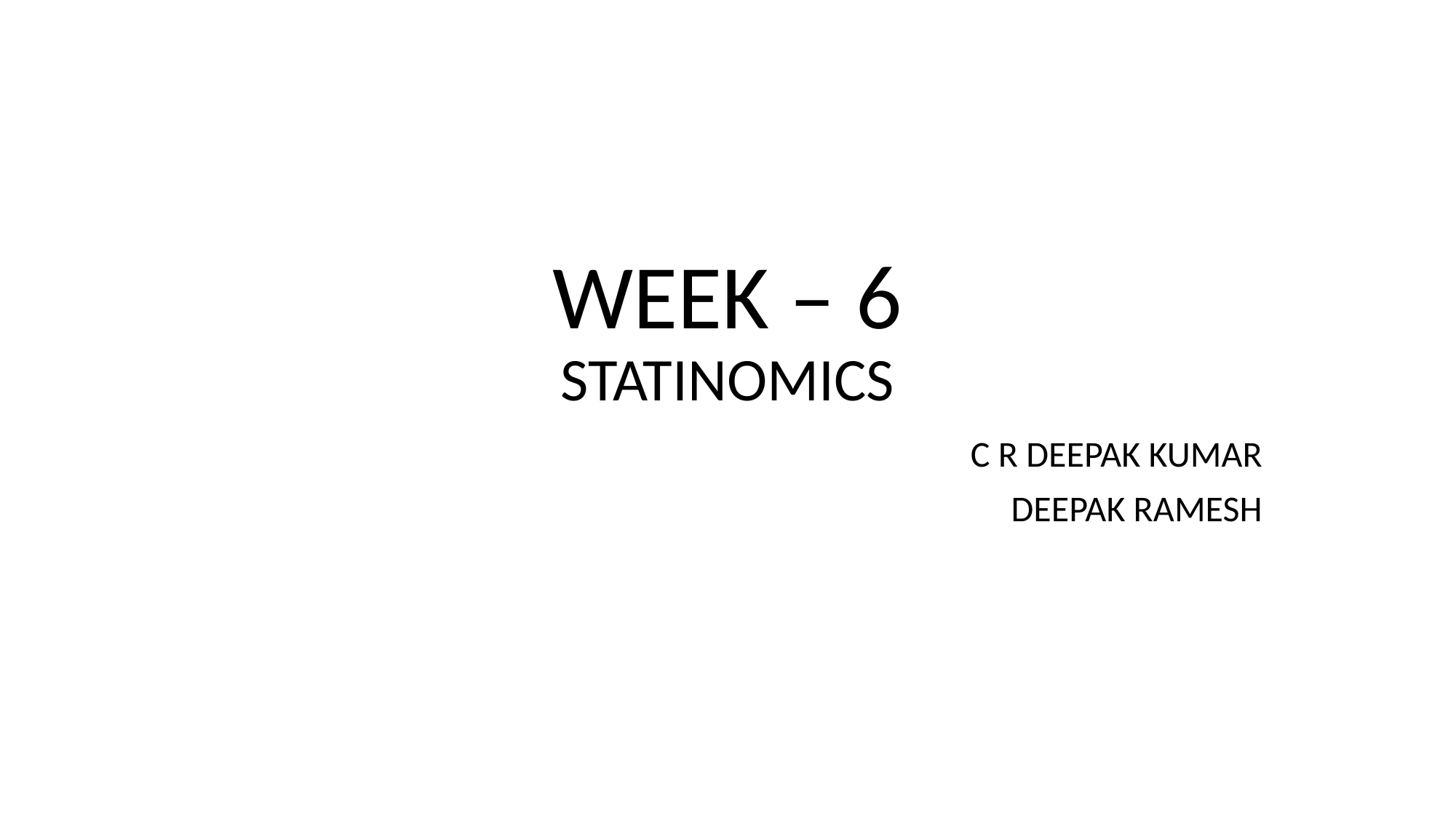

# WEEK – 6 STATINOMICS
C R DEEPAK KUMAR
DEEPAK RAMESH